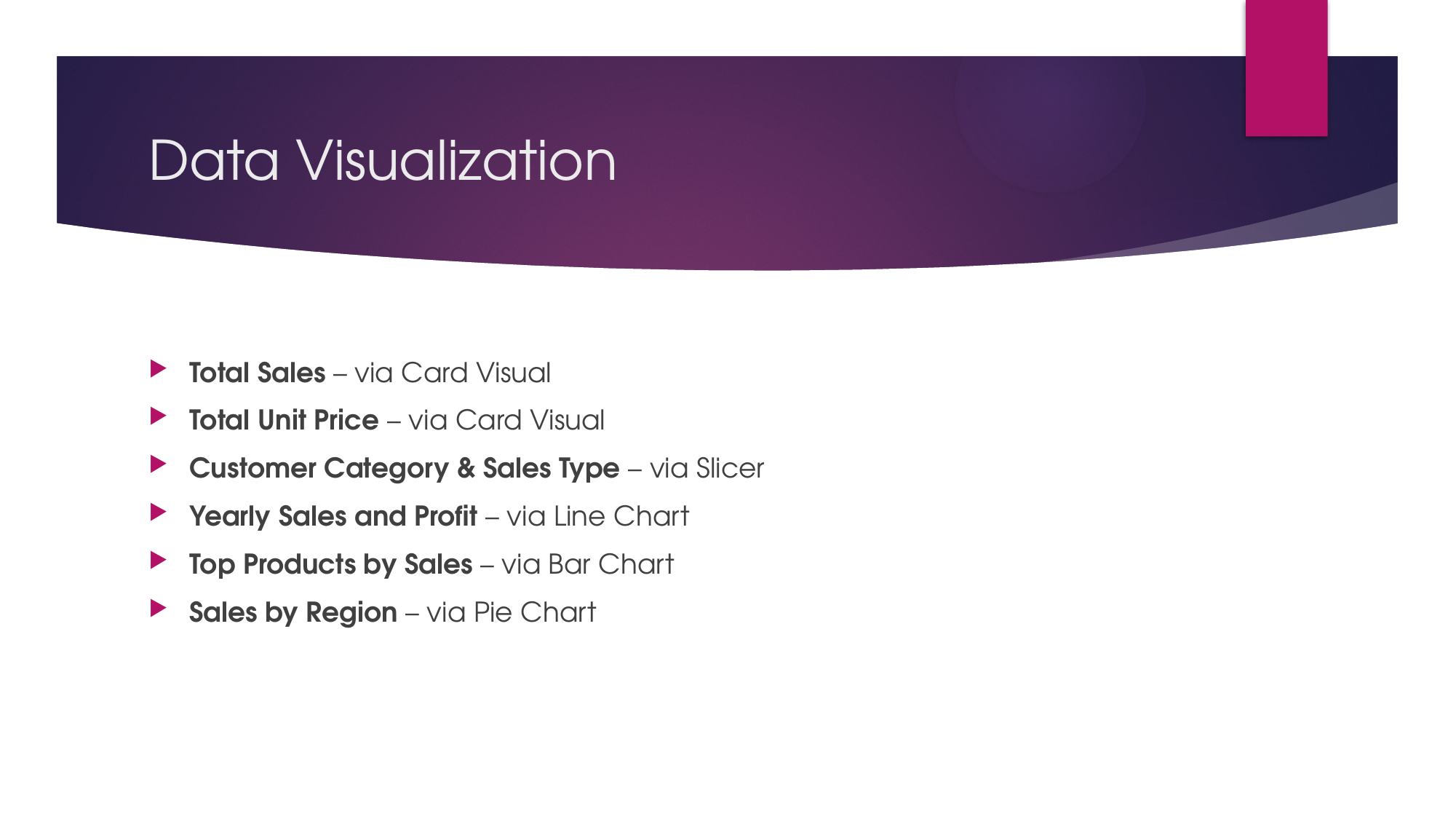

# Data Visualization
Total Sales – via Card Visual
Total Unit Price – via Card Visual
Customer Category & Sales Type – via Slicer
Yearly Sales and Profit – via Line Chart
Top Products by Sales – via Bar Chart
Sales by Region – via Pie Chart